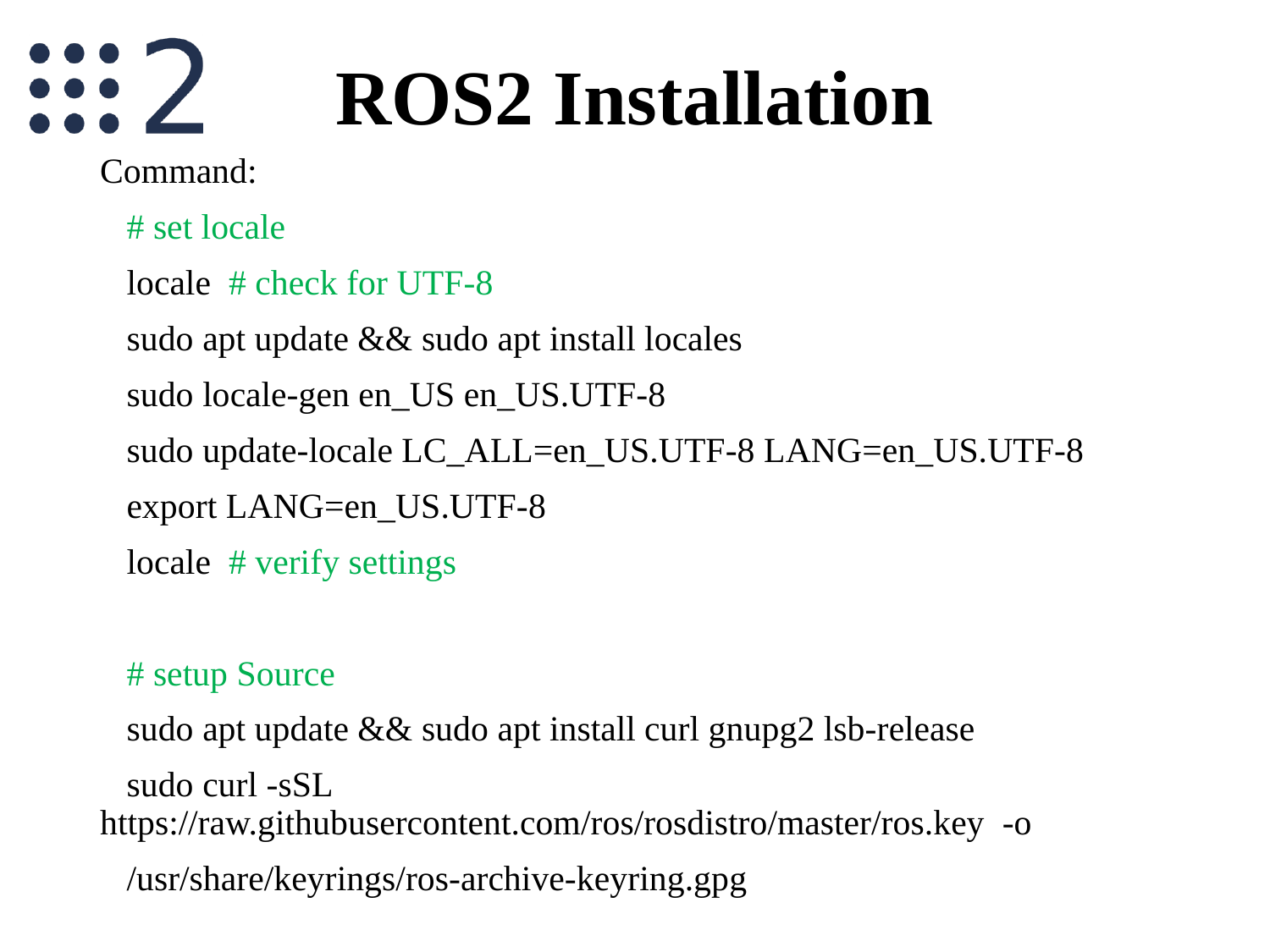

# ROS2 Installation
Command:
   # set locale
   locale  # check for UTF-8
   sudo apt update && sudo apt install locales
   sudo locale-gen en_US en_US.UTF-8
   sudo update-locale LC_ALL=en_US.UTF-8 LANG=en_US.UTF-8
   export LANG=en_US.UTF-8
   locale  # verify settings

   # setup Source
   sudo apt update && sudo apt install curl gnupg2 lsb-release
   sudo curl -sSL https://raw.githubusercontent.com/ros/rosdistro/master/ros.key  -o
   /usr/share/keyrings/ros-archive-keyring.gpg

2